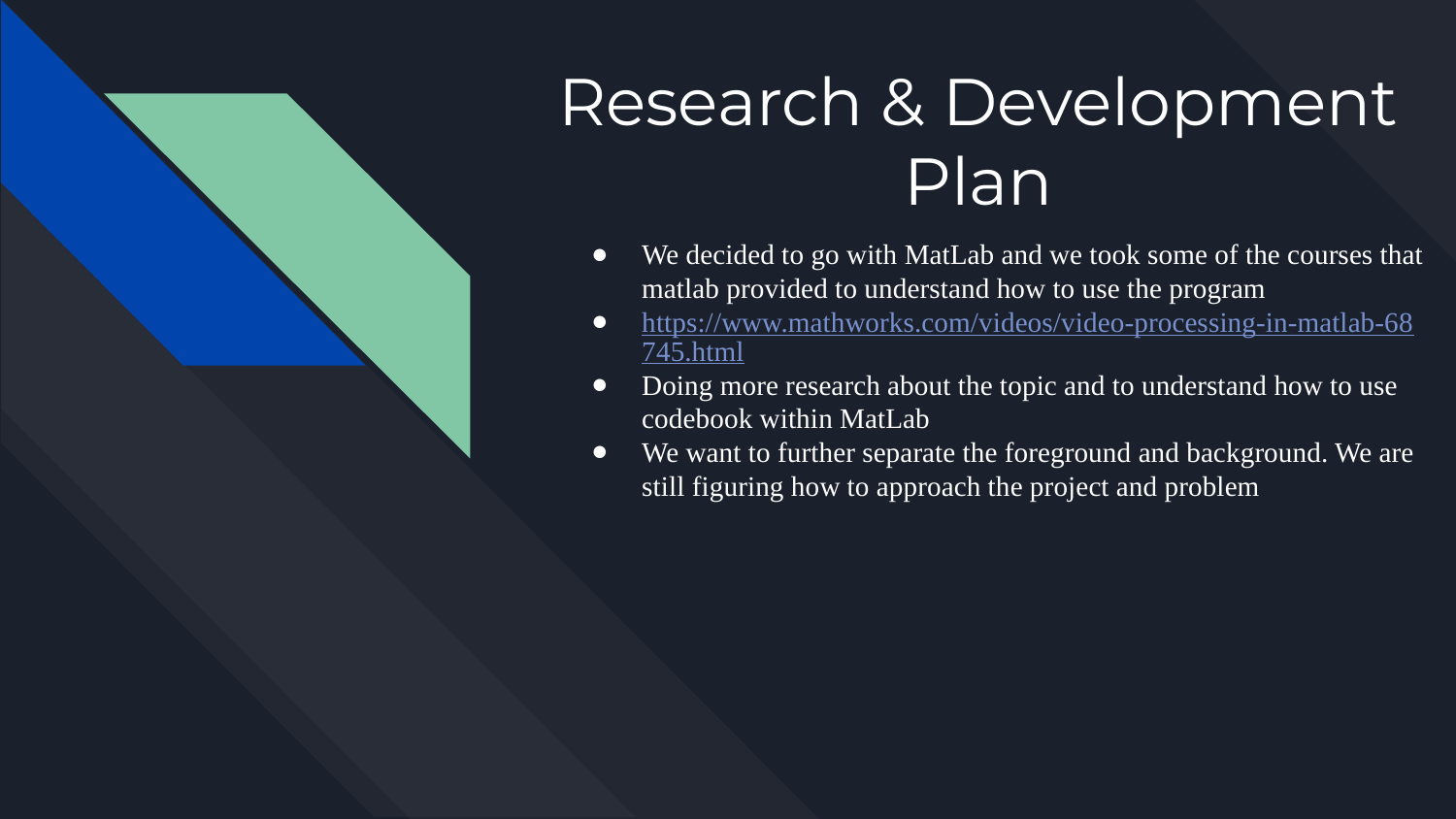

# Research & Development Plan
We decided to go with MatLab and we took some of the courses that matlab provided to understand how to use the program
https://www.mathworks.com/videos/video-processing-in-matlab-68745.html
Doing more research about the topic and to understand how to use codebook within MatLab
We want to further separate the foreground and background. We are still figuring how to approach the project and problem